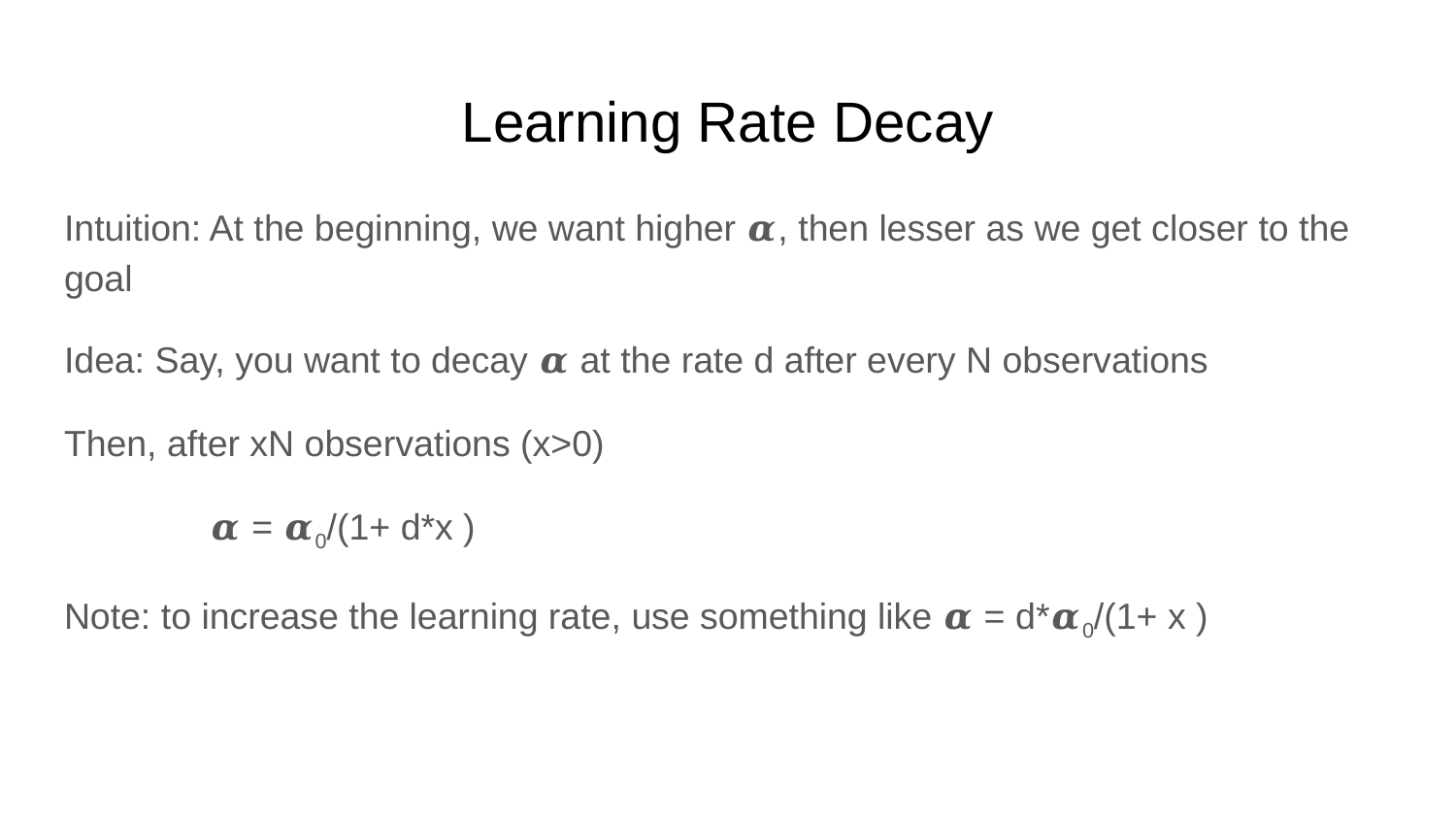

# Learning Rate Decay
Intuition: At the beginning, we want higher 𝜶, then lesser as we get closer to the goal
Idea: Say, you want to decay 𝜶 at the rate d after every N observations
Then, after xN observations (x>0)
	𝜶 = 𝜶0/(1+ d*x )
Note: to increase the learning rate, use something like 𝜶 = d*𝜶0/(1+ x )